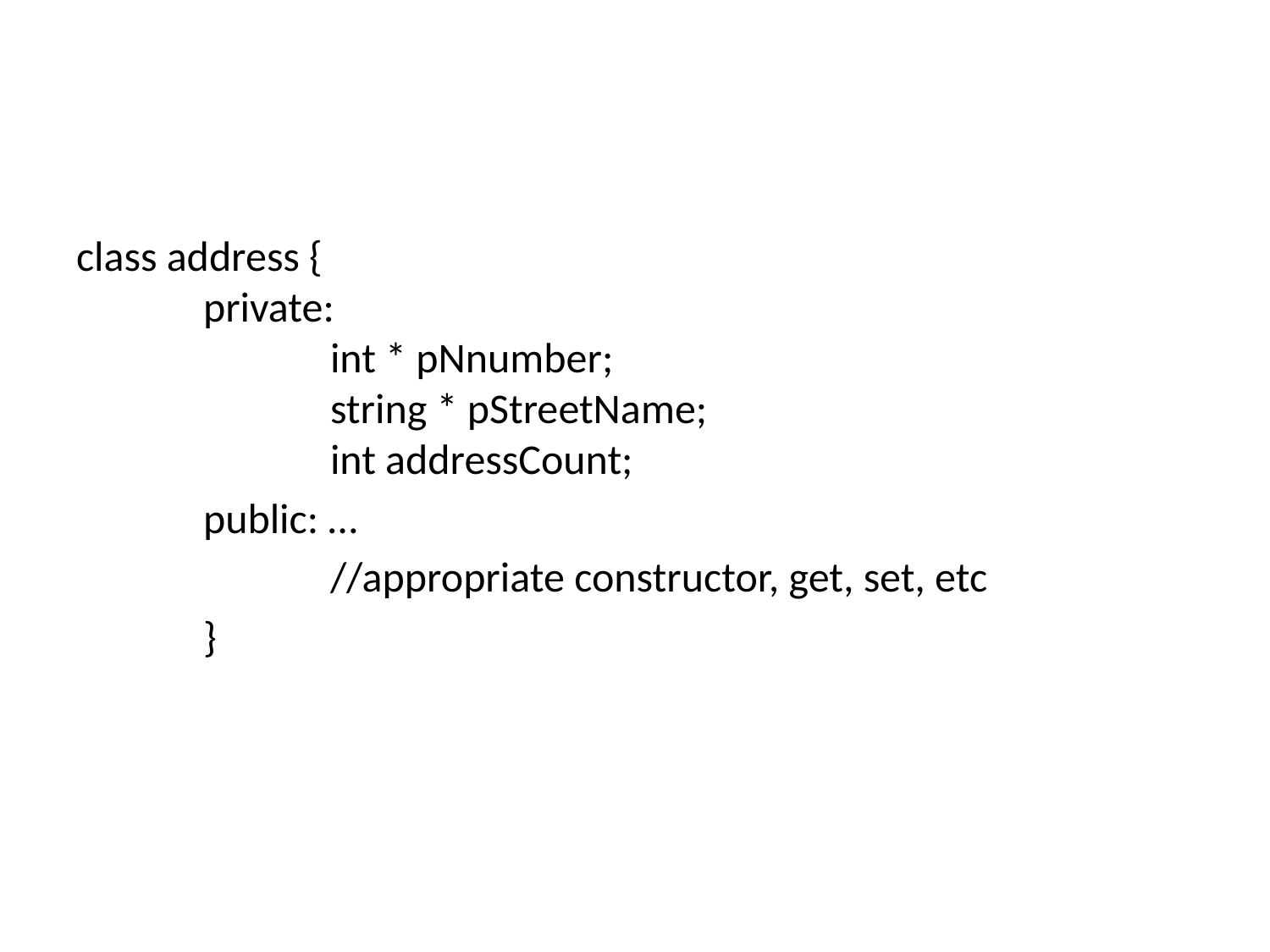

class address {
	private:
		int * pNnumber;
		string * pStreetName;
		int addressCount;
	public: …
		//appropriate constructor, get, set, etc
	}